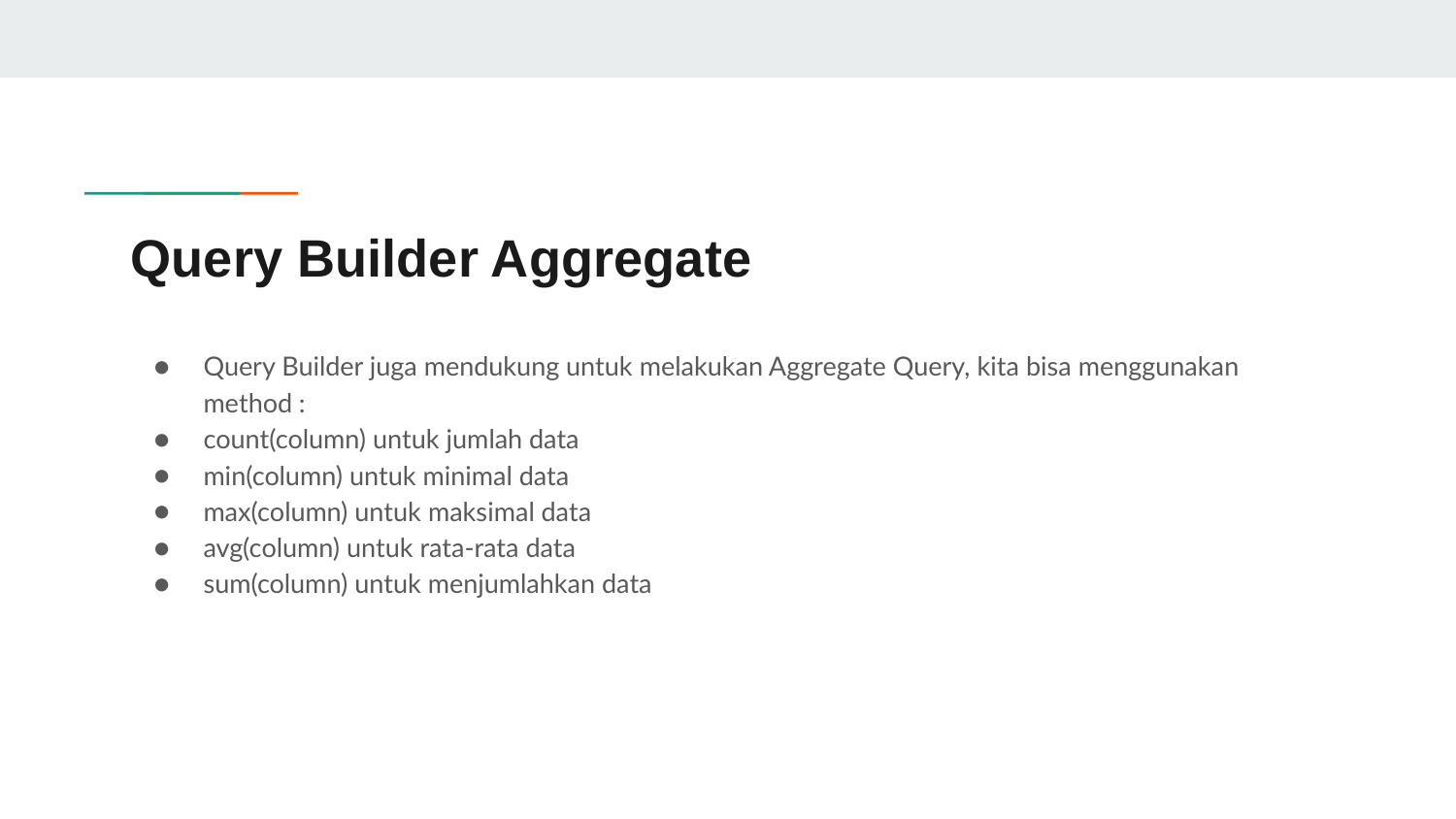

# Query Builder Aggregate
Query Builder juga mendukung untuk melakukan Aggregate Query, kita bisa menggunakan method :
count(column) untuk jumlah data
min(column) untuk minimal data
max(column) untuk maksimal data
avg(column) untuk rata-rata data
sum(column) untuk menjumlahkan data